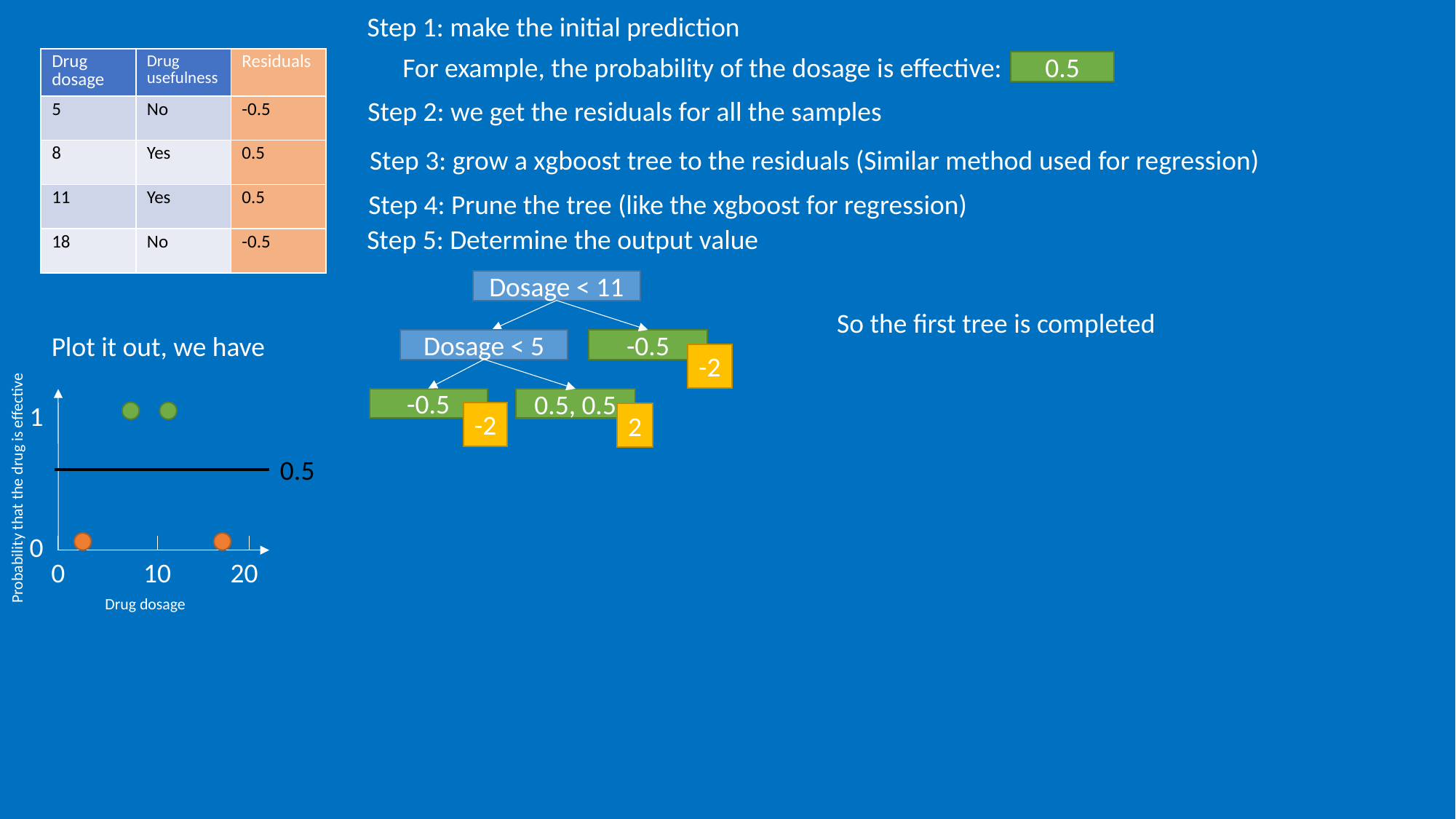

Step 1: make the initial prediction
For example, the probability of the dosage is effective:
| Drug dosage | Drug usefulness | Residuals |
| --- | --- | --- |
| 5 | No | -0.5 |
| 8 | Yes | 0.5 |
| 11 | Yes | 0.5 |
| 18 | No | -0.5 |
0.5
Step 2: we get the residuals for all the samples
Step 3: grow a xgboost tree to the residuals (Similar method used for regression)
Step 4: Prune the tree (like the xgboost for regression)
Step 5: Determine the output value
Dosage < 11
So the first tree is completed
Plot it out, we have
Dosage < 5
-0.5
-2
-0.5
0.5, 0.5
1

-2
2
0.5
Probability that the drug is effective
0

0
10
20
Drug dosage